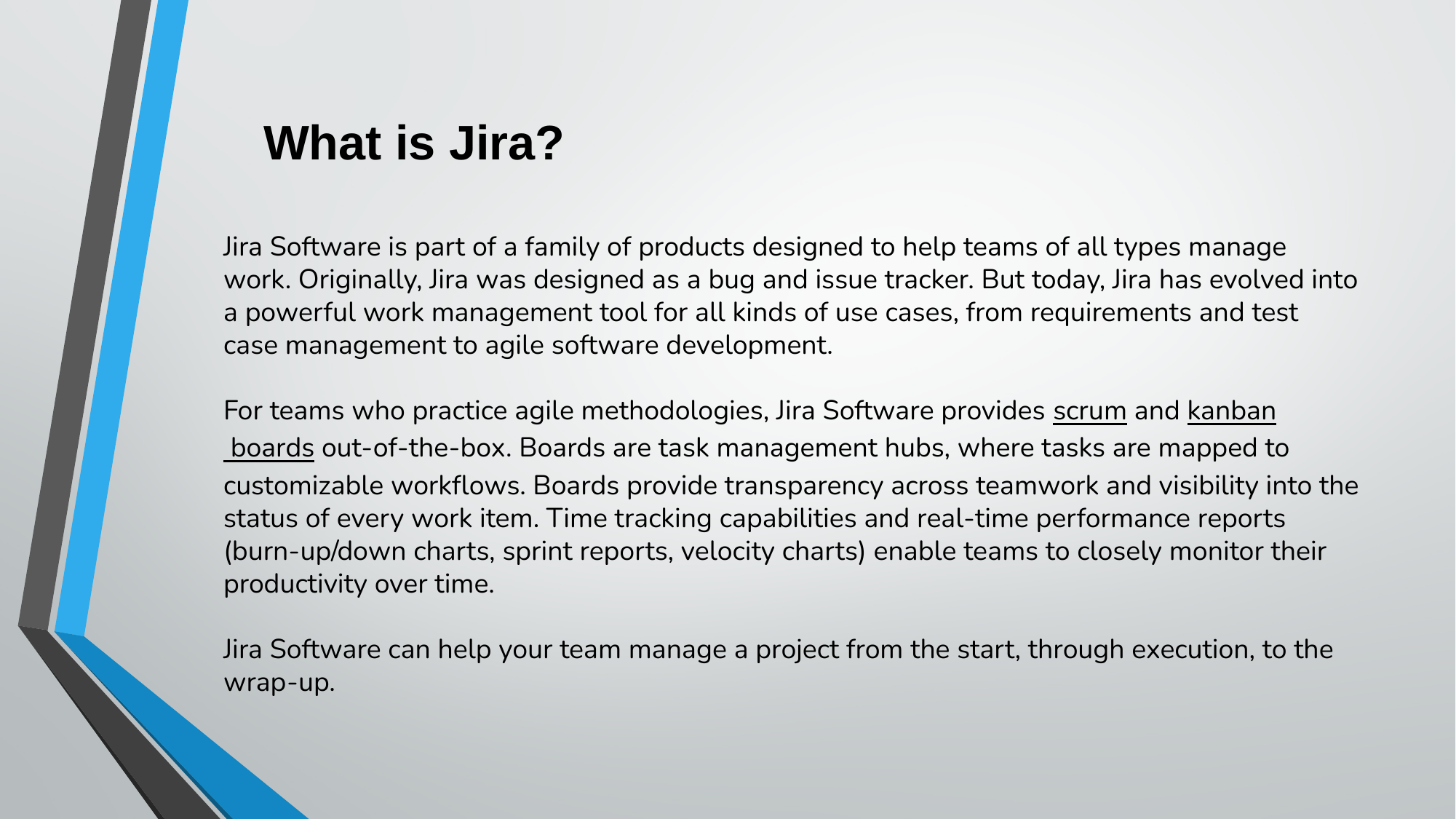

What is Jira?

Jira Software is part of a family of products designed to help teams of all types manage work. Originally, Jira was designed as a bug and issue tracker. But today, Jira has evolved into a powerful work management tool for all kinds of use cases, from requirements and test case management to agile software development.

For teams who practice agile methodologies, Jira Software provides scrum and kanban boards out-of-the-box. Boards are task management hubs, where tasks are mapped to customizable workflows. Boards provide transparency across teamwork and visibility into the status of every work item. Time tracking capabilities and real-time performance reports (burn-up/down charts, sprint reports, velocity charts) enable teams to closely monitor their productivity over time.

Jira Software can help your team manage a project from the start, through execution, to the wrap-up.